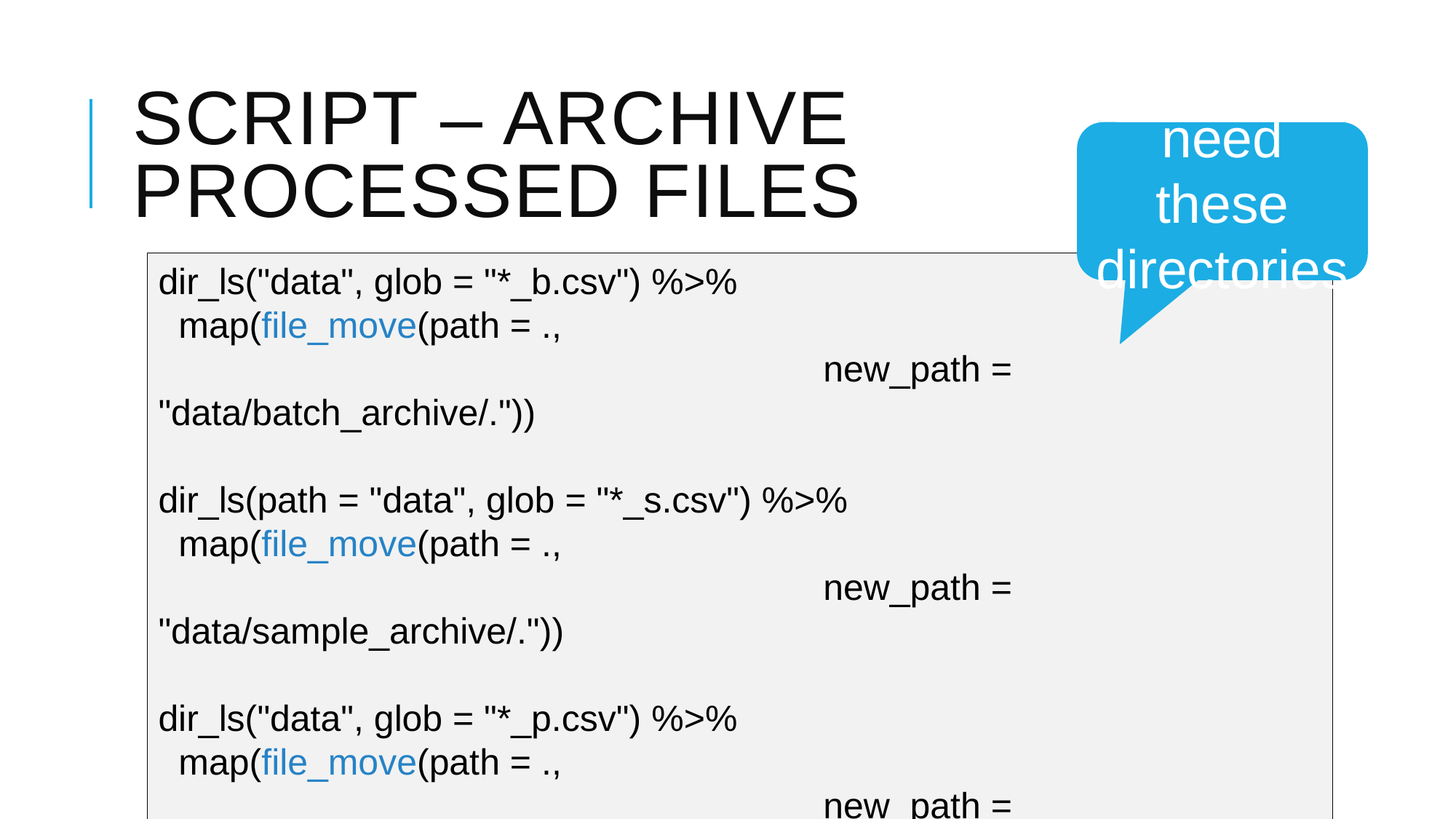

# Script – archive processed files

need these directories
dir_ls("data", glob = "*_b.csv") %>%
  map(file_move(path = .,
						 new_path = "data/batch_archive/."))

dir_ls(path = "data", glob = "*_s.csv") %>%
  map(file_move(path = .,
						 new_path = "data/sample_archive/."))

dir_ls("data", glob = "*_p.csv") %>%
  map(file_move(path = .,
						 new_path = "data/peak_archive/."))